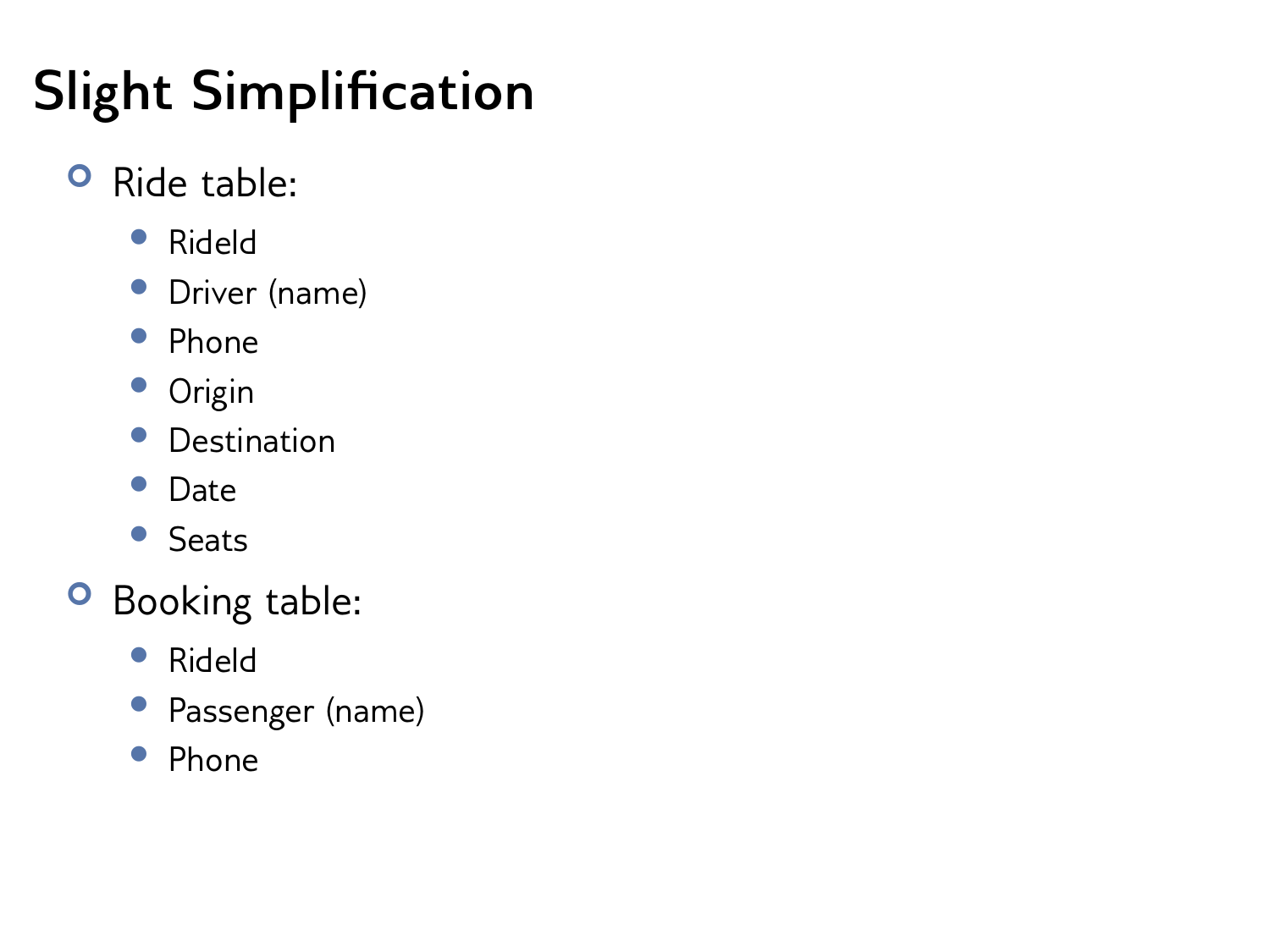

# Slight Simplification
Ride table:
RideId
Driver (name)
Phone
Origin
Destination
Date
Seats
Booking table:
RideId
Passenger (name)
Phone